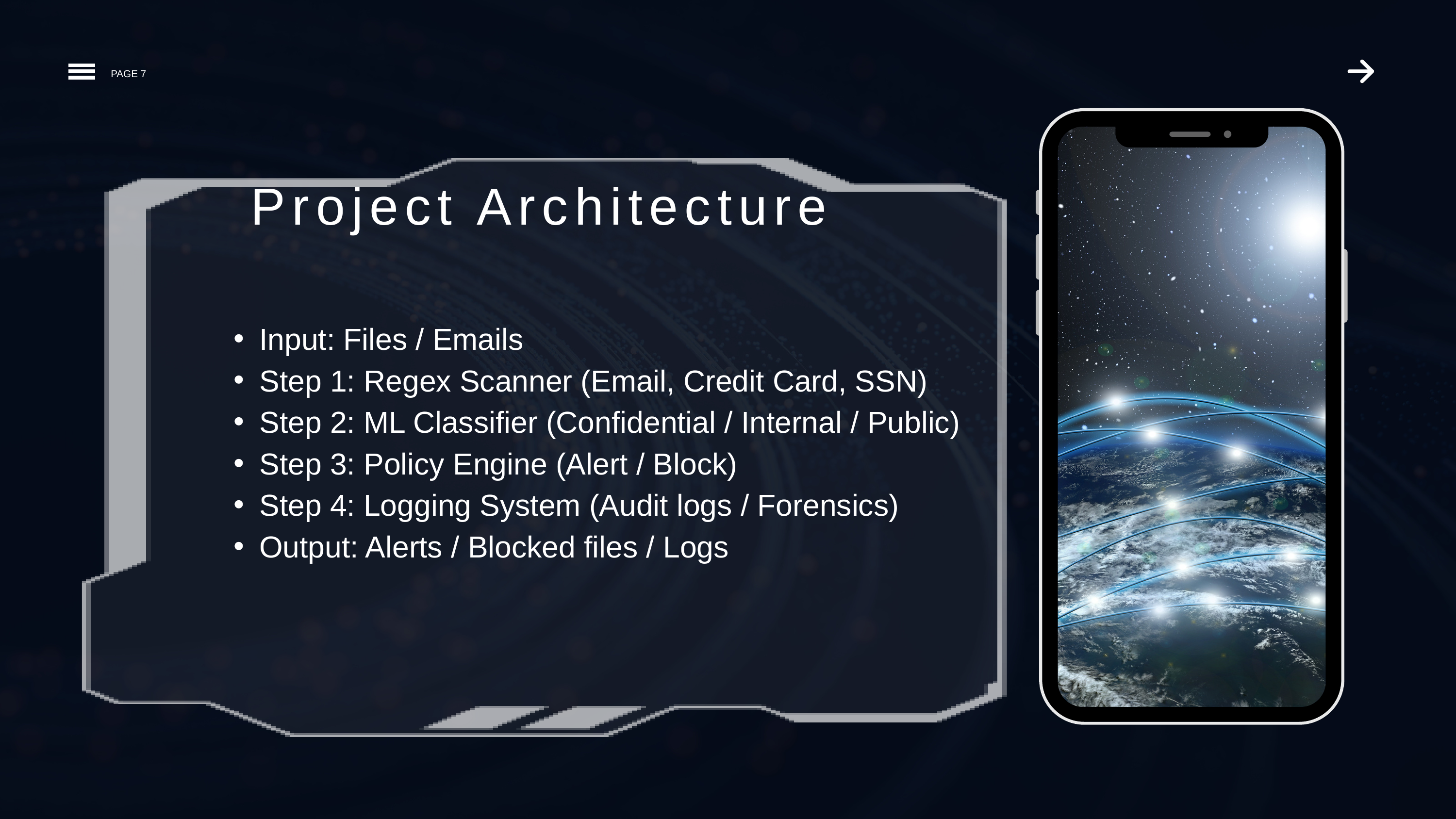

PAGE 7

Project Architecture
Input: Files / Emails
Step 1: Regex Scanner (Email, Credit Card, SSN)
Step 2: ML Classifier (Confidential / Internal / Public)
Step 3: Policy Engine (Alert / Block)
Step 4: Logging System (Audit logs / Forensics)
Output: Alerts / Blocked files / Logs